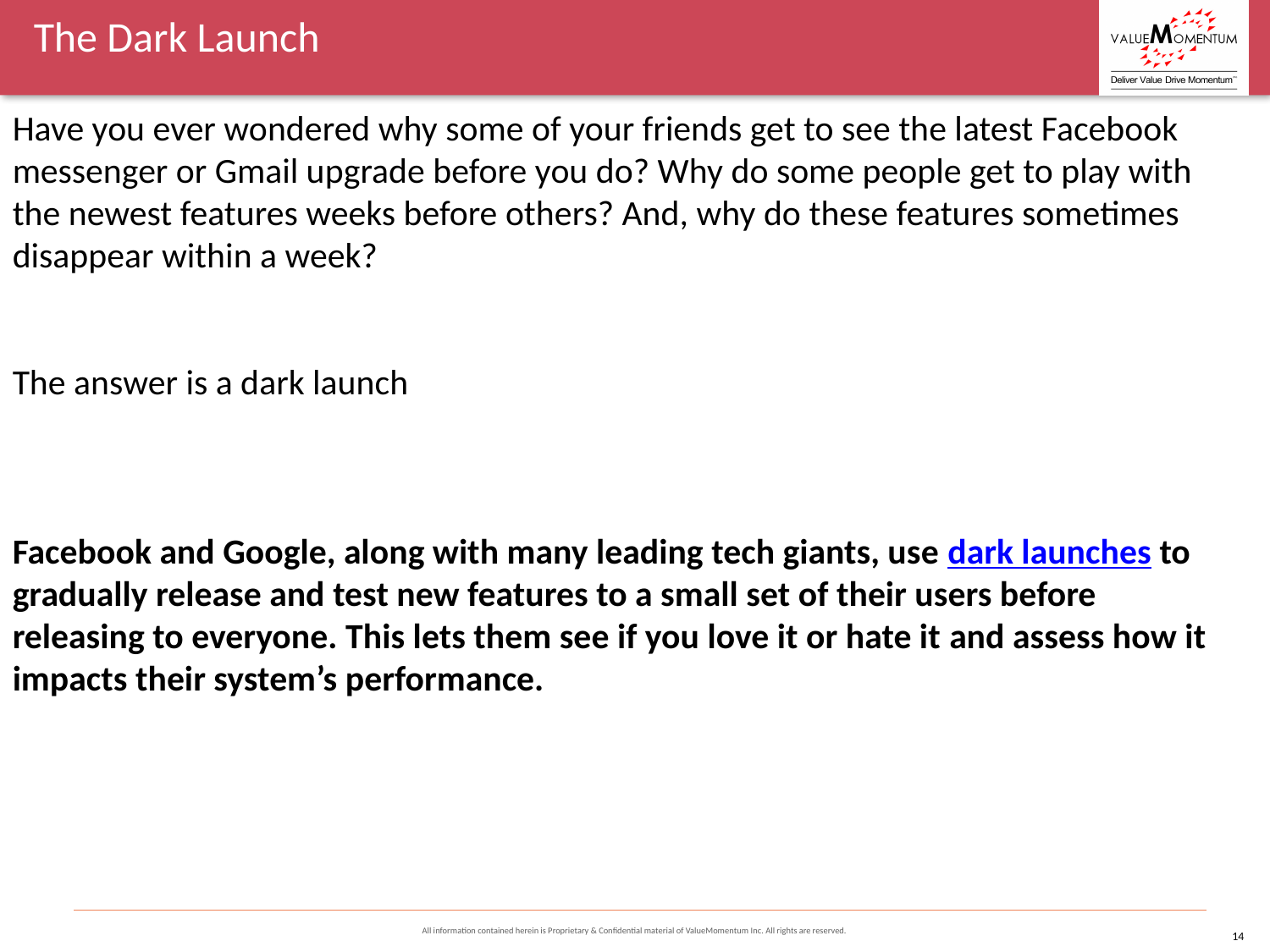

The Dark Launch

Have you ever wondered why some of your friends get to see the latest Facebook messenger or Gmail upgrade before you do? Why do some people get to play with the newest features weeks before others? And, why do these features sometimes disappear within a week?

The answer is a dark launch

Facebook and Google, along with many leading tech giants, use dark launches to gradually release and test new features to a small set of their users before releasing to everyone. This lets them see if you love it or hate it and assess how it impacts their system’s performance.